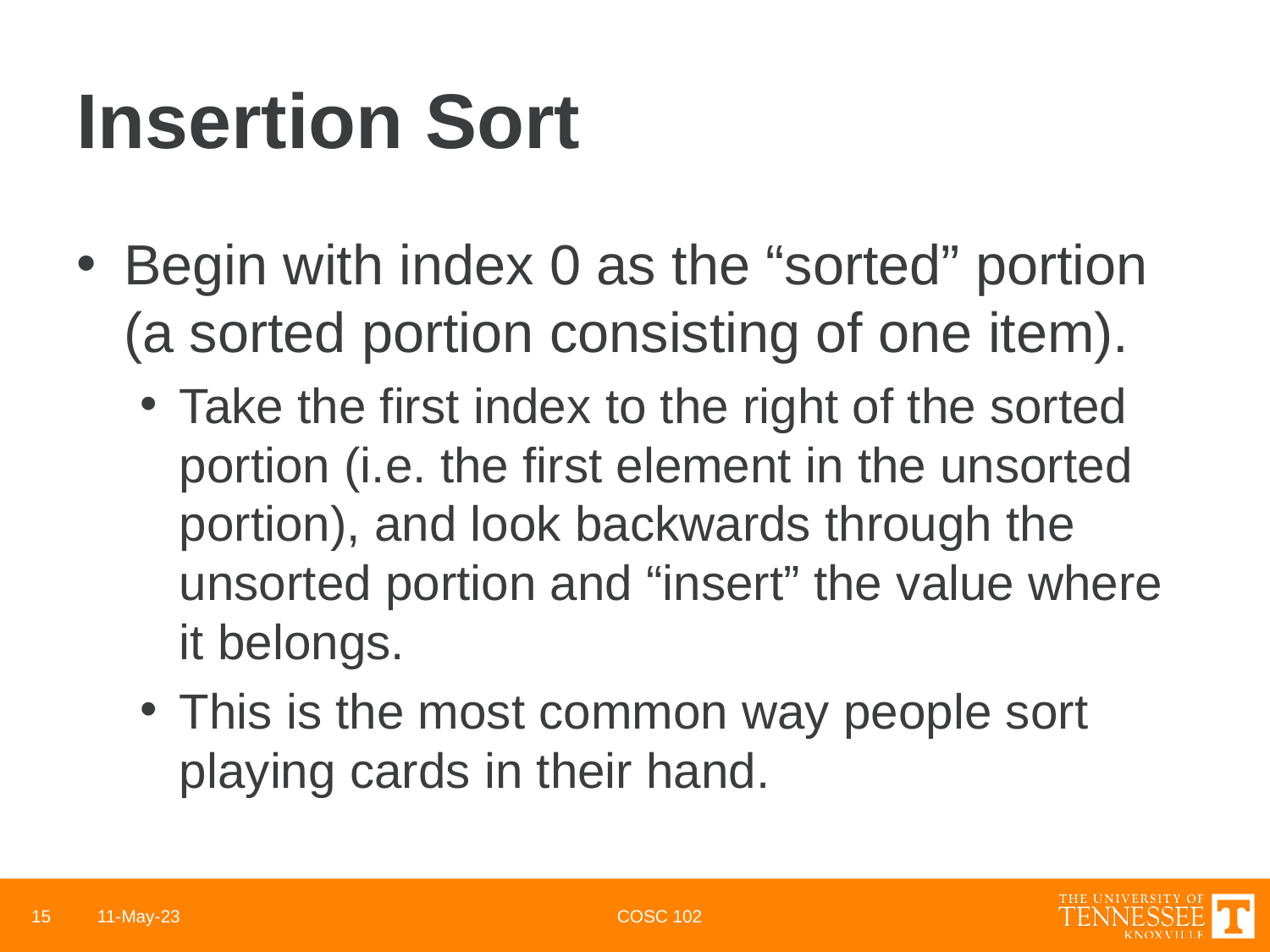

# Insertion Sort
Begin with index 0 as the “sorted” portion (a sorted portion consisting of one item).
Take the first index to the right of the sorted portion (i.e. the first element in the unsorted portion), and look backwards through the unsorted portion and “insert” the value where it belongs.
This is the most common way people sort playing cards in their hand.
15
11-May-23
COSC 102